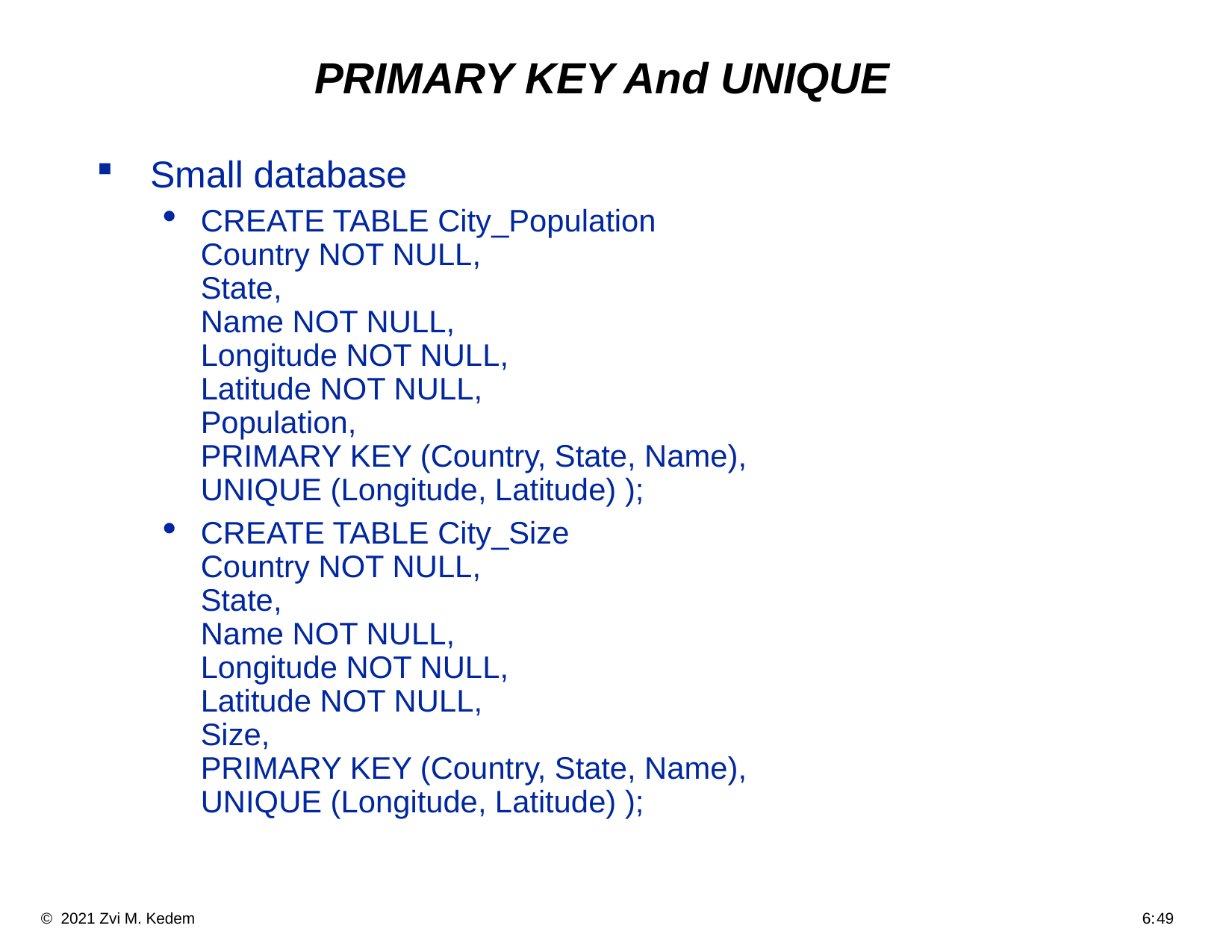

# PRIMARY KEY And UNIQUE
Small database
CREATE TABLE City_Population
Country NOT NULL,
State,
Name NOT NULL,
Longitude NOT NULL,
Latitude NOT NULL,
Population,
PRIMARY KEY (Country, State, Name),
UNIQUE (Longitude, Latitude) );
CREATE TABLE City_Size
Country NOT NULL,
State,
Name NOT NULL,
Longitude NOT NULL,
Latitude NOT NULL,
Size,
PRIMARY KEY (Country, State, Name),
UNIQUE (Longitude, Latitude) );